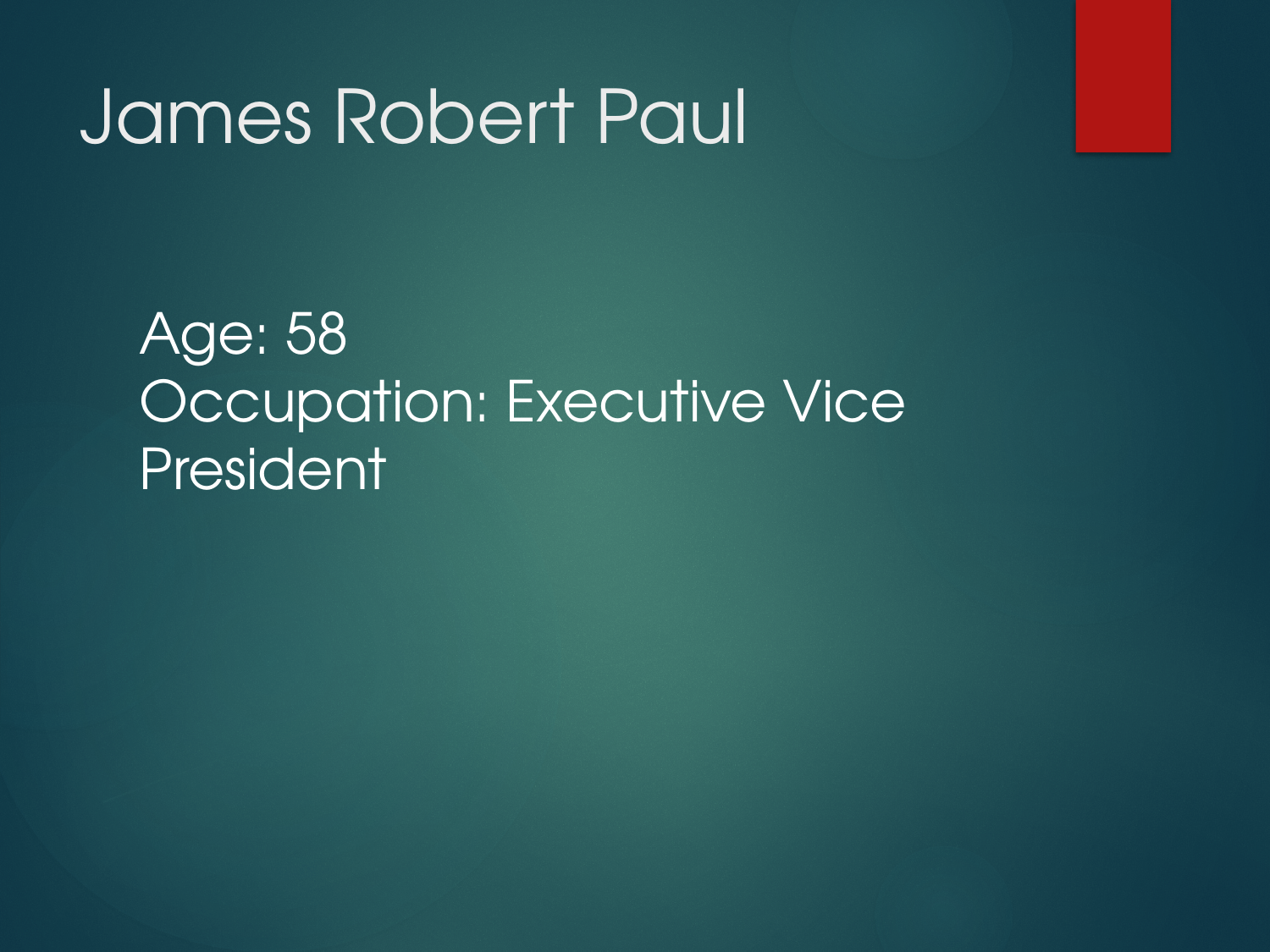

# James Robert Paul

Age: 58
Occupation: Executive Vice President